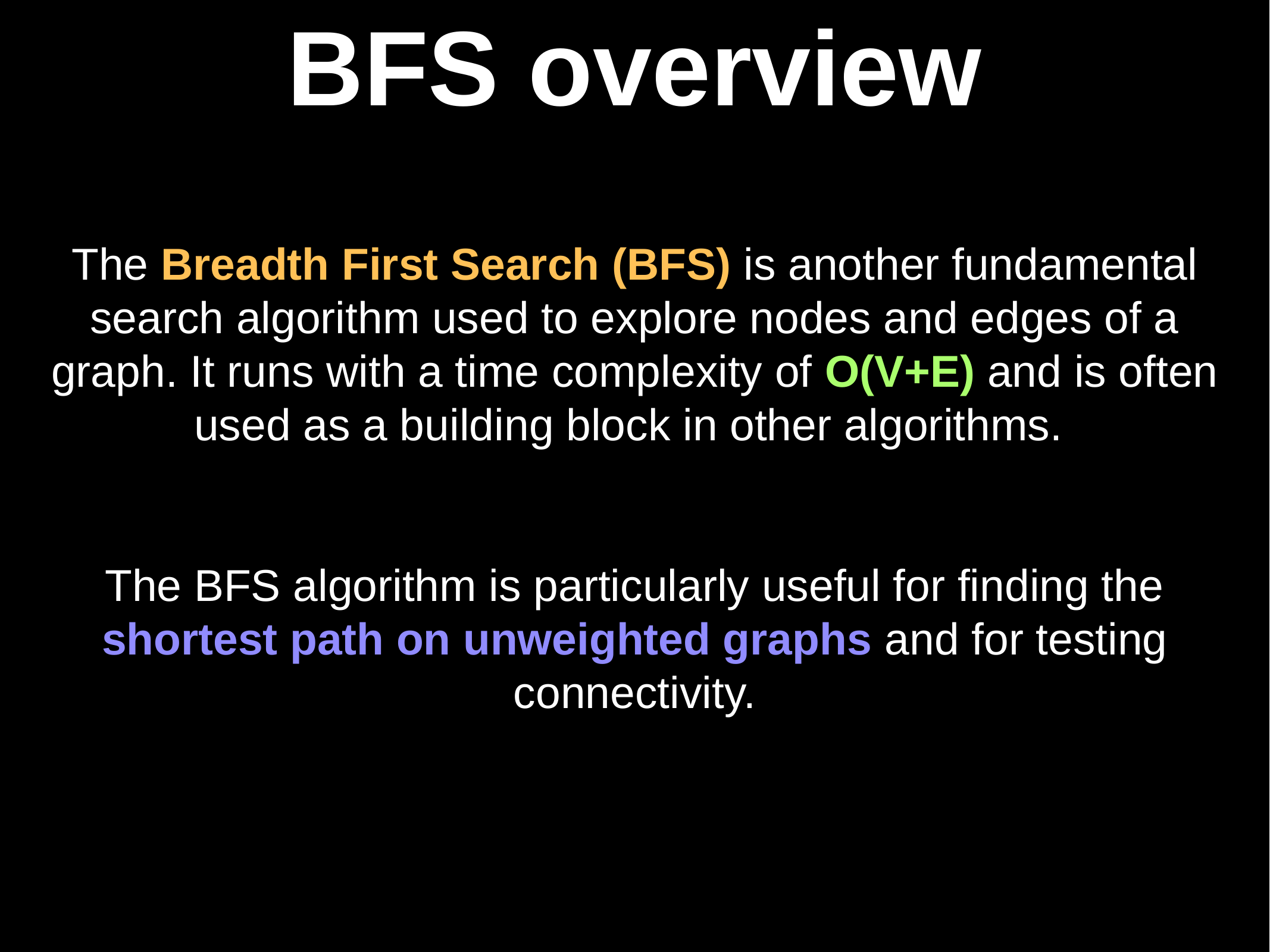

# BFS overview
The Breadth First Search (BFS) is another fundamental search algorithm used to explore nodes and edges of a graph. It runs with a time complexity of O(V+E) and is often used as a building block in other algorithms.

The BFS algorithm is particularly useful for finding the shortest path on unweighted graphs and for testing connectivity.